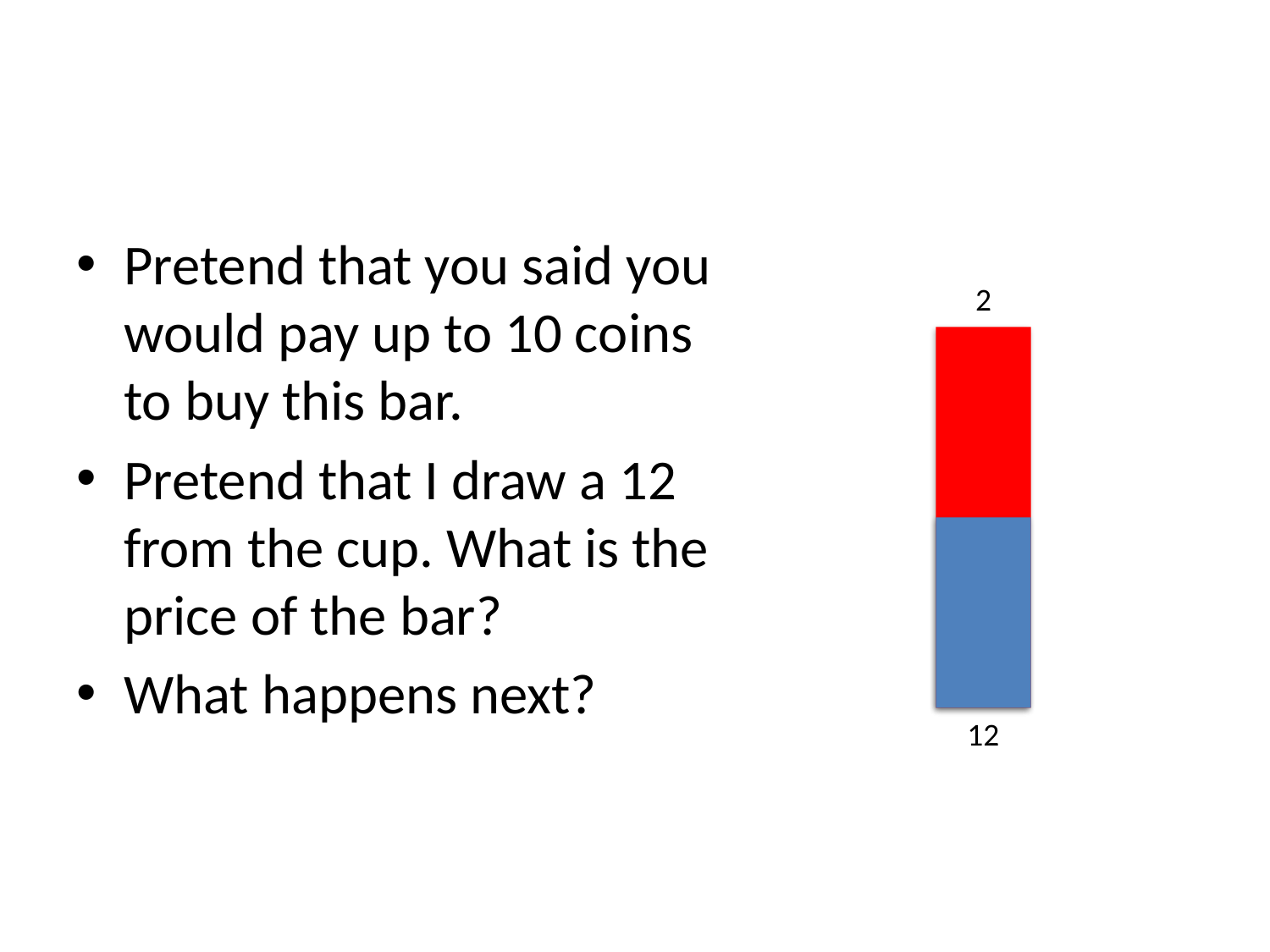

#
Pretend that you said you would pay up to 10 coins to buy this bar.
Pretend that I draw a 12 from the cup. What is the price of the bar?
What happens next?

2

12